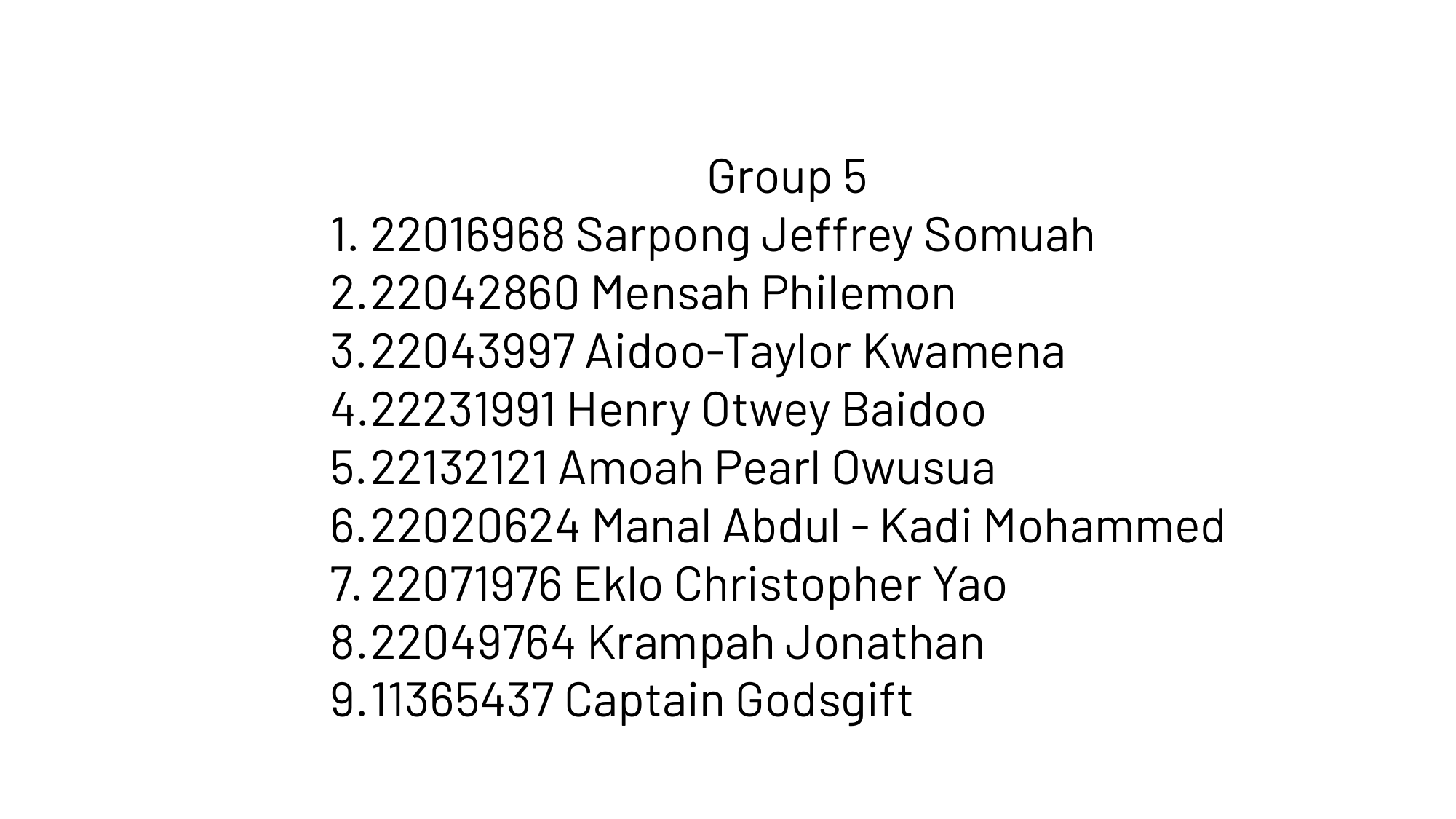

Group 5
22016968 Sarpong Jeffrey Somuah
22042860 Mensah Philemon
22043997 Aidoo-Taylor Kwamena
22231991 Henry Otwey Baidoo
22132121 Amoah Pearl Owusua
22020624 Manal Abdul - Kadi Mohammed
22071976 Eklo Christopher Yao
22049764 Krampah Jonathan
11365437 Captain Godsgift